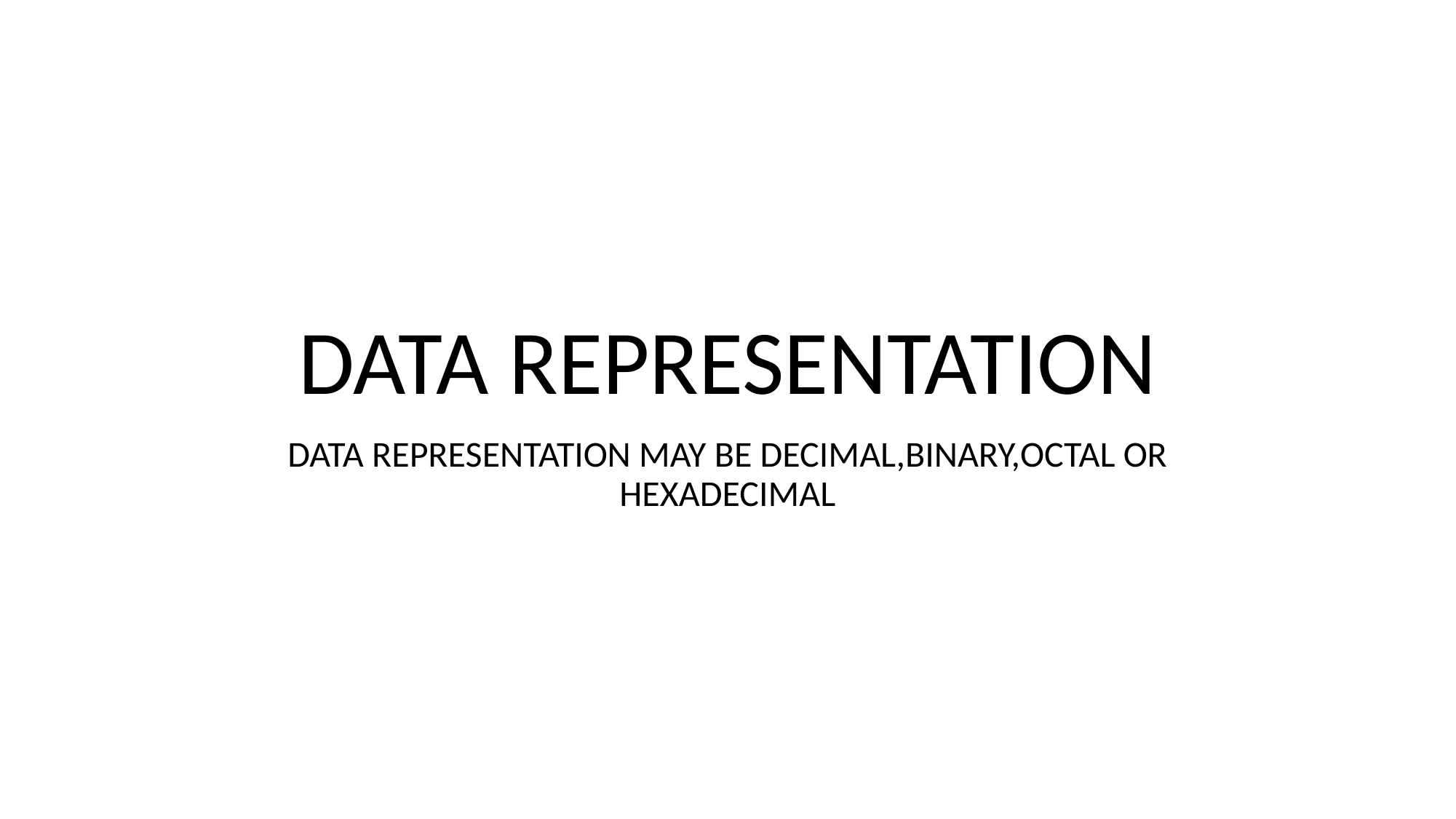

# DATA REPRESENTATION
DATA REPRESENTATION MAY BE DECIMAL,BINARY,OCTAL OR HEXADECIMAL